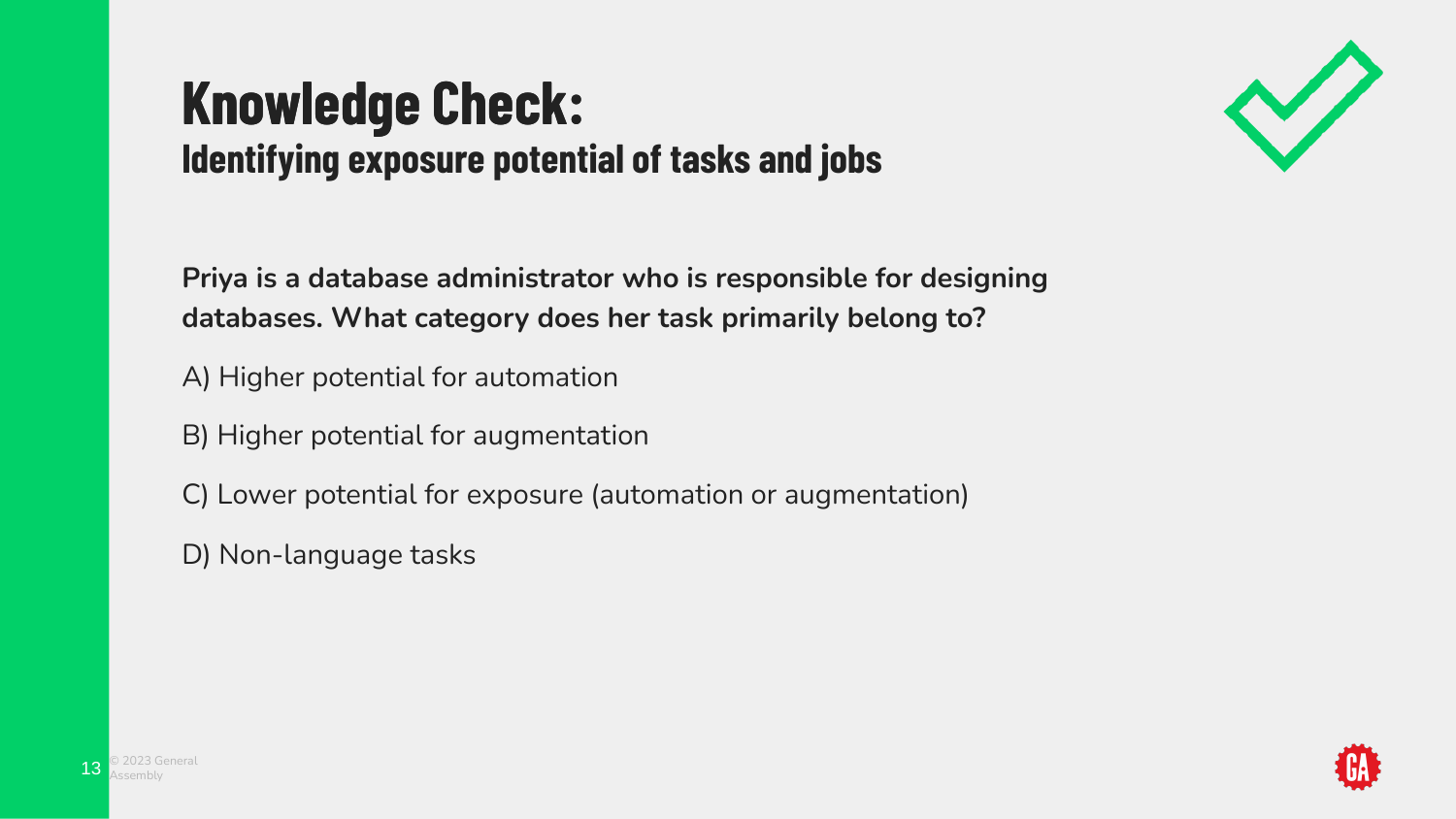

Knowledge Check:
Identifying exposure potential of tasks and jobs
Priya is a database administrator who is responsible for designing databases. What category does her task primarily belong to?
A) Higher potential for automation
B) Higher potential for augmentation
C) Lower potential for exposure (automation or augmentation)
D) Non-language tasks
13